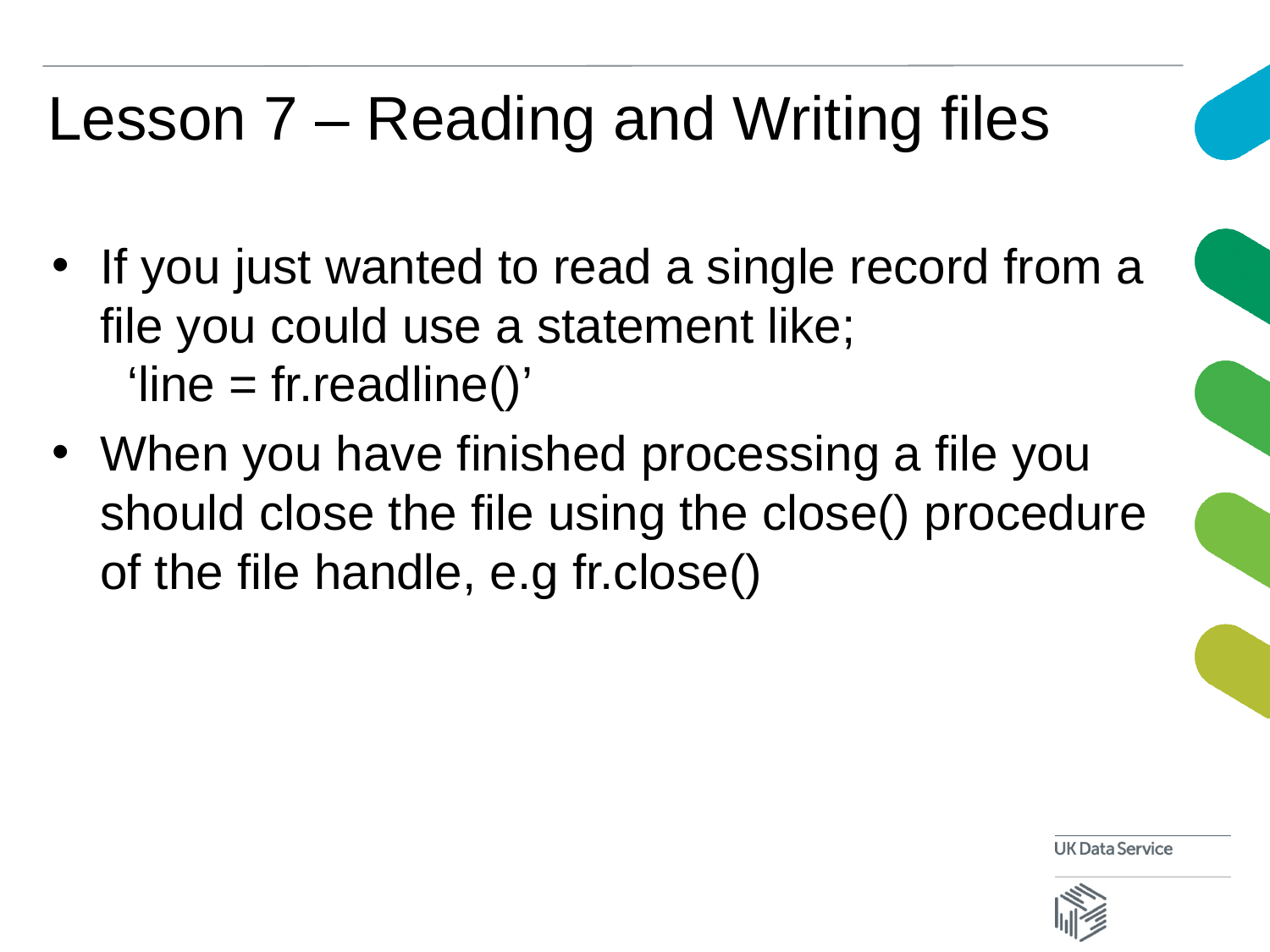

# Lesson 7 – Reading and Writing files
If you just wanted to read a single record from a file you could use a statement like;
  ‘line = fr.readline()’
When you have finished processing a file you should close the file using the close() procedure of the file handle, e.g fr.close()